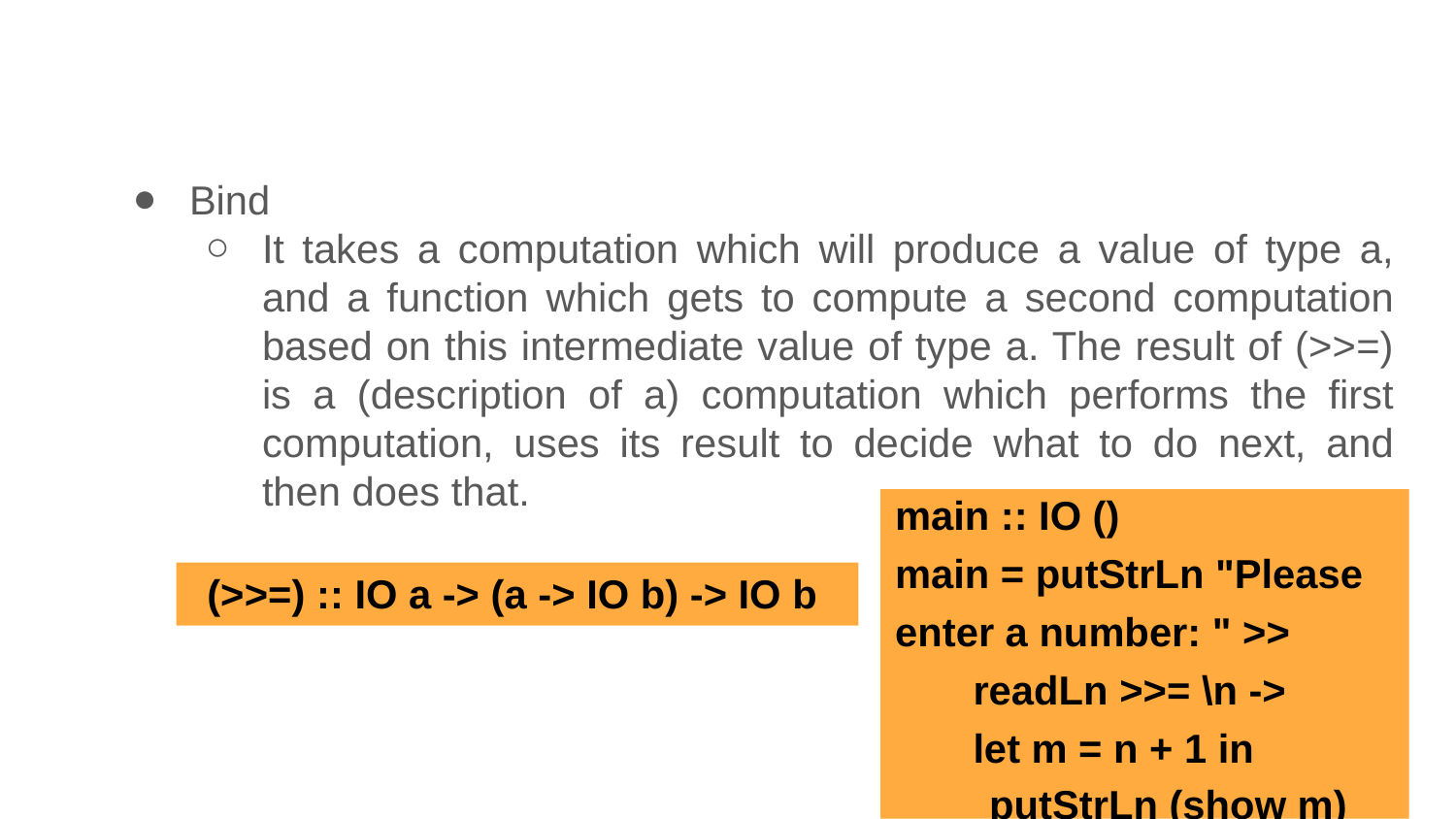

Bind
It takes a computation which will produce a value of type a, and a function which gets to compute a second computation based on this intermediate value of type a. The result of (>>=) is a (description of a) computation which performs the first computation, uses its result to decide what to do next, and then does that.

main :: IO ()
main = putStrLn "Please enter a number: " >>
       readLn >>= \n ->
       let m = n + 1 in
       putStrLn (show m)

(>>=) :: IO a -> (a -> IO b) -> IO b